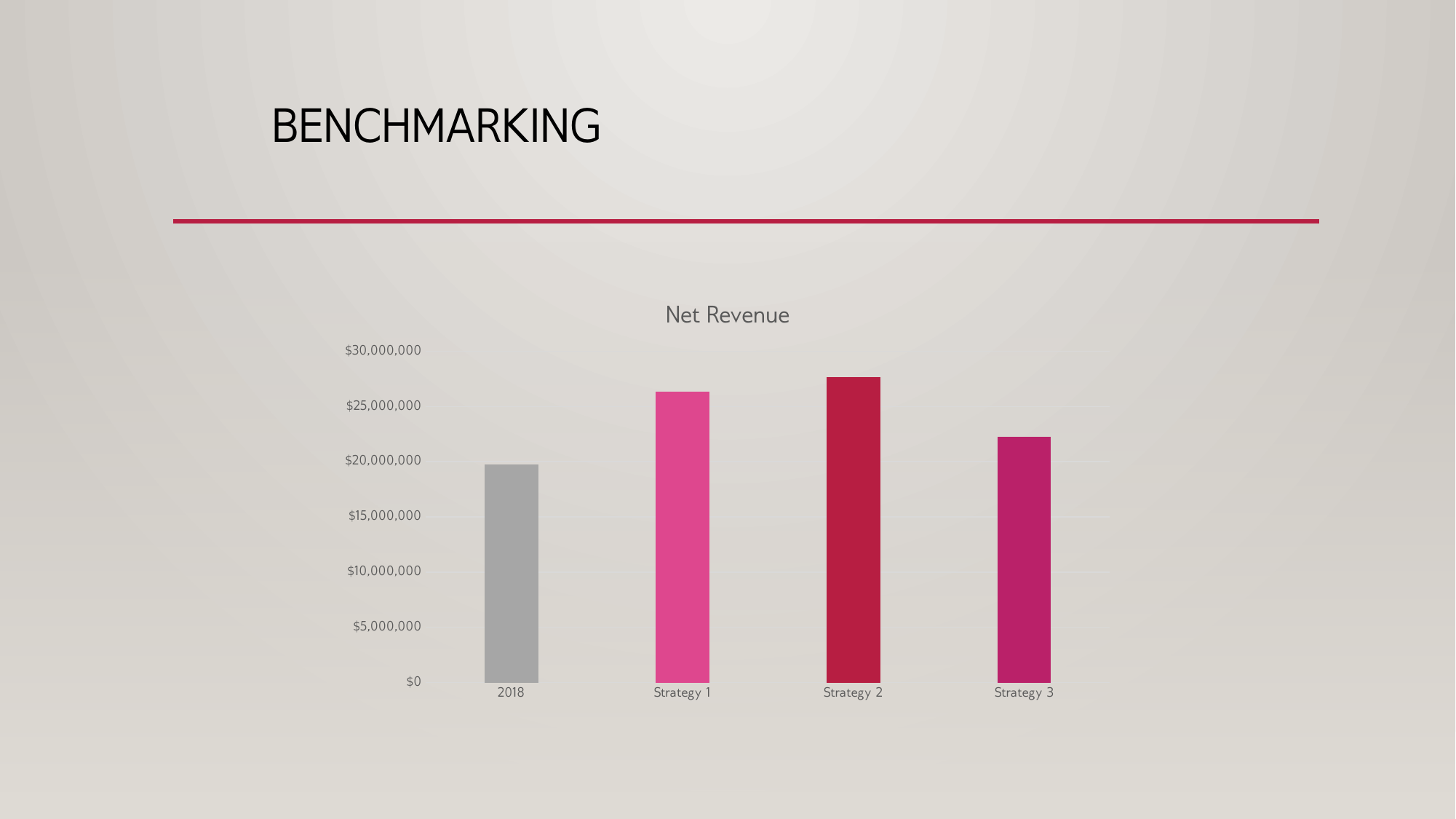

# Benchmarking

### Chart: Net Revenue

| Category | Net Revenue |
|---|---|
| 2018 | 19753518.36000013 |
| Strategy 1 | 26357294.23500013 |
| Strategy 2 | 27678049.410000127 |
| Strategy 3 | 22254681.96240012 |